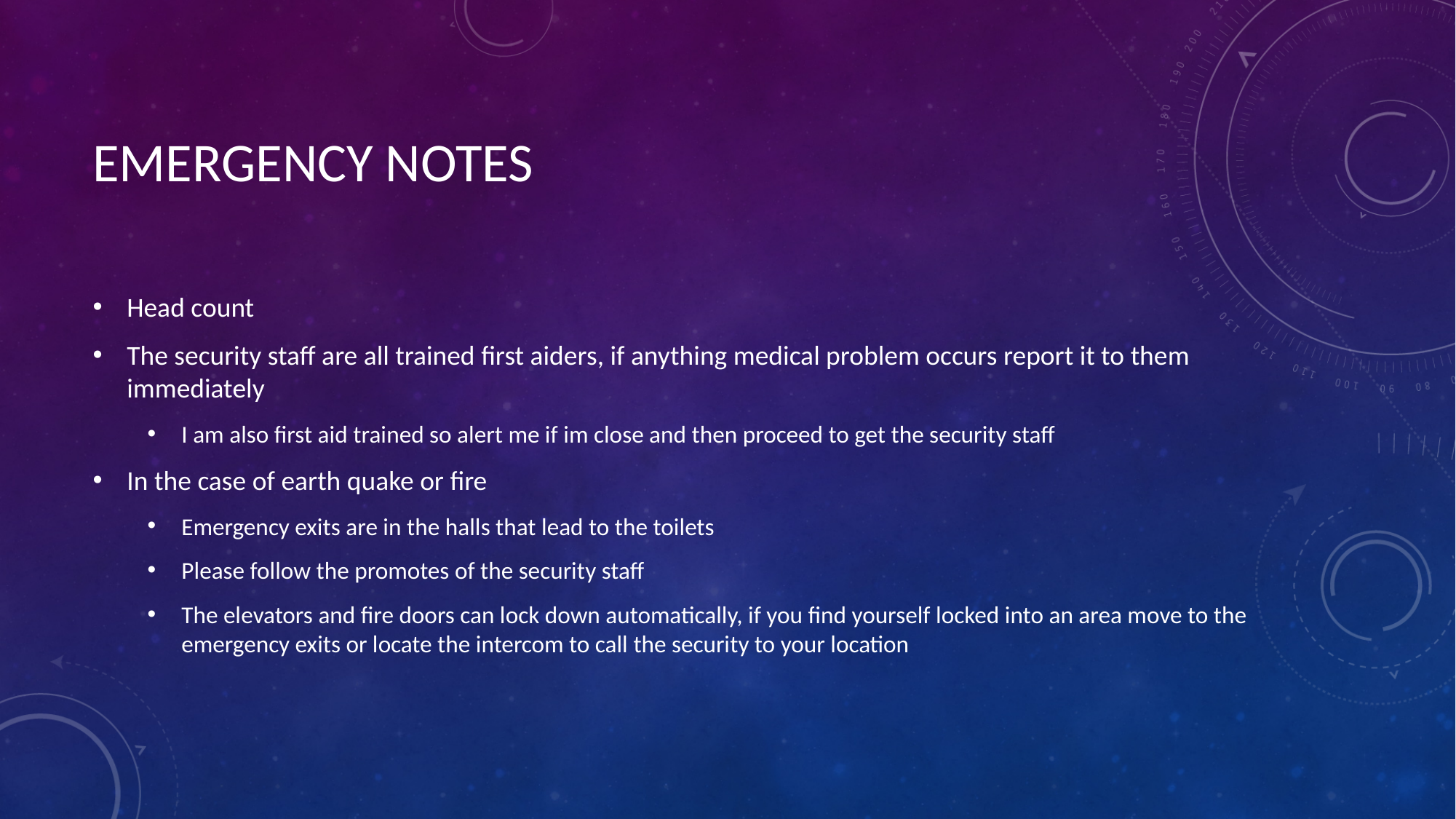

# Emergency notes
Head count
The security staff are all trained first aiders, if anything medical problem occurs report it to them immediately
I am also first aid trained so alert me if im close and then proceed to get the security staff
In the case of earth quake or fire
Emergency exits are in the halls that lead to the toilets
Please follow the promotes of the security staff
The elevators and fire doors can lock down automatically, if you find yourself locked into an area move to the emergency exits or locate the intercom to call the security to your location